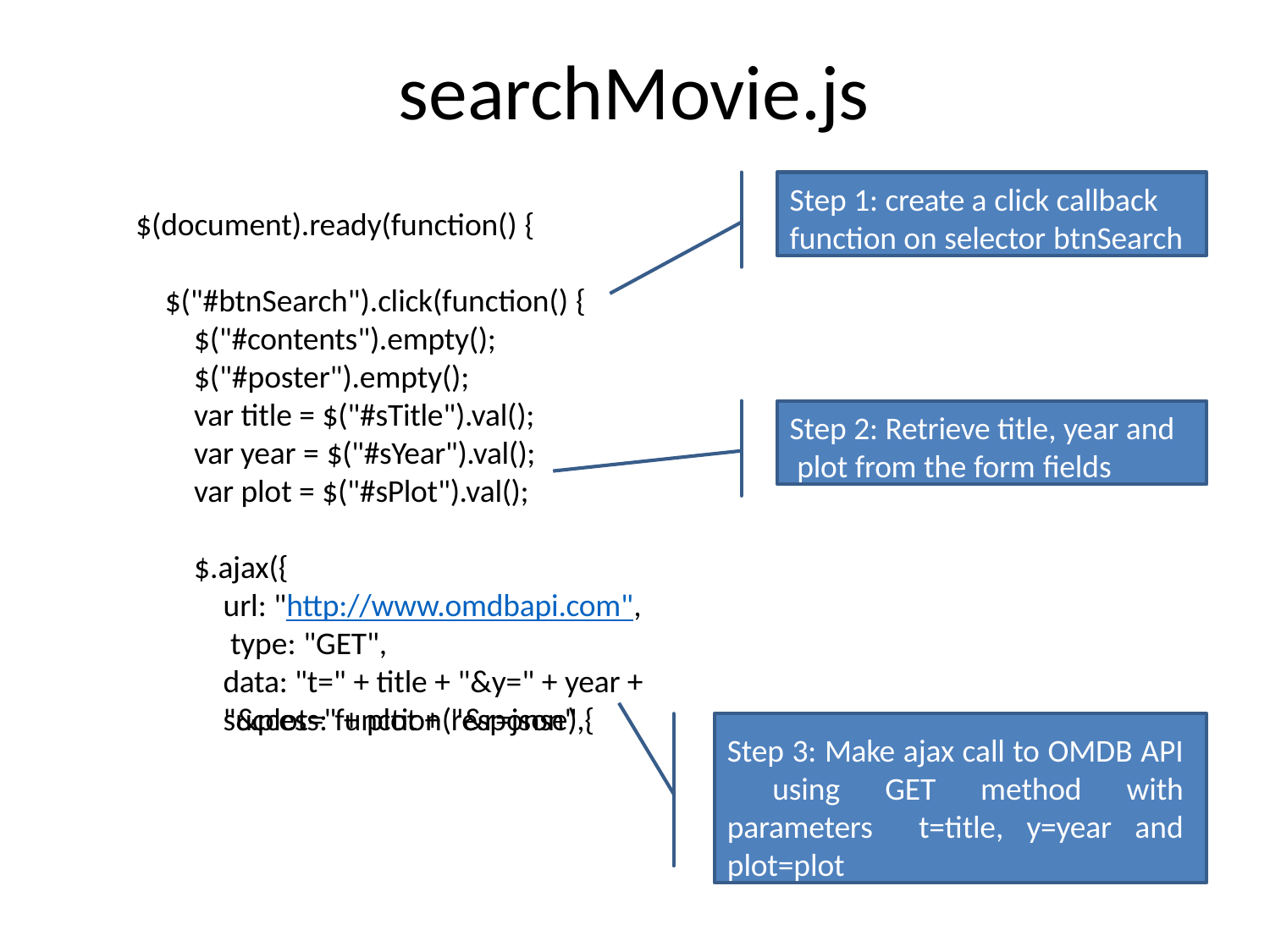

# searchMovie.js

Step 1: create a click callback  function on selector btnSearch
$(document).ready(function() {
$("#btnSearch").click(function() {
$("#contents").empty();
$("#poster").empty();
var title = $("#sTitle").val();  var year = $("#sYear").val();
var plot = $("#sPlot").val();

Step 2: Retrieve title, year and  plot from the form fields
$.ajax({
url: "http://www.omdbapi.com",  type: "GET",
data: "t=" + title + "&y=" + year + "&plot=" + plot + "&r=json",
success: function(response) {

Step 3: Make ajax call to OMDB API  using GET method with parameters  t=title, y=year and plot=plot